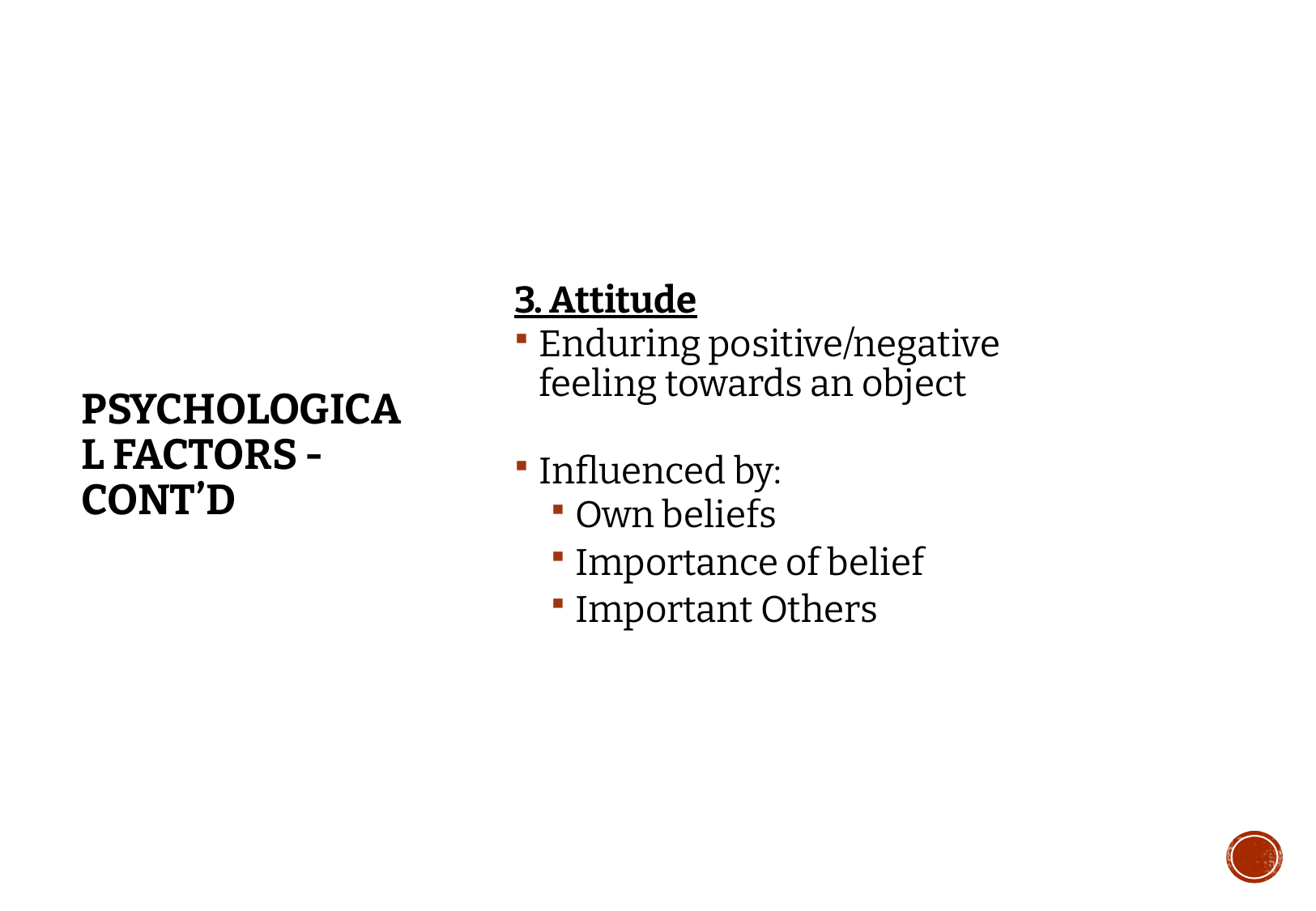

# PSYCHOLOGICAL FACTORS - cont’d
3. Attitude
Enduring positive/negative feeling towards an object

Influenced by:
Own beliefs
Importance of belief
Important Others
18